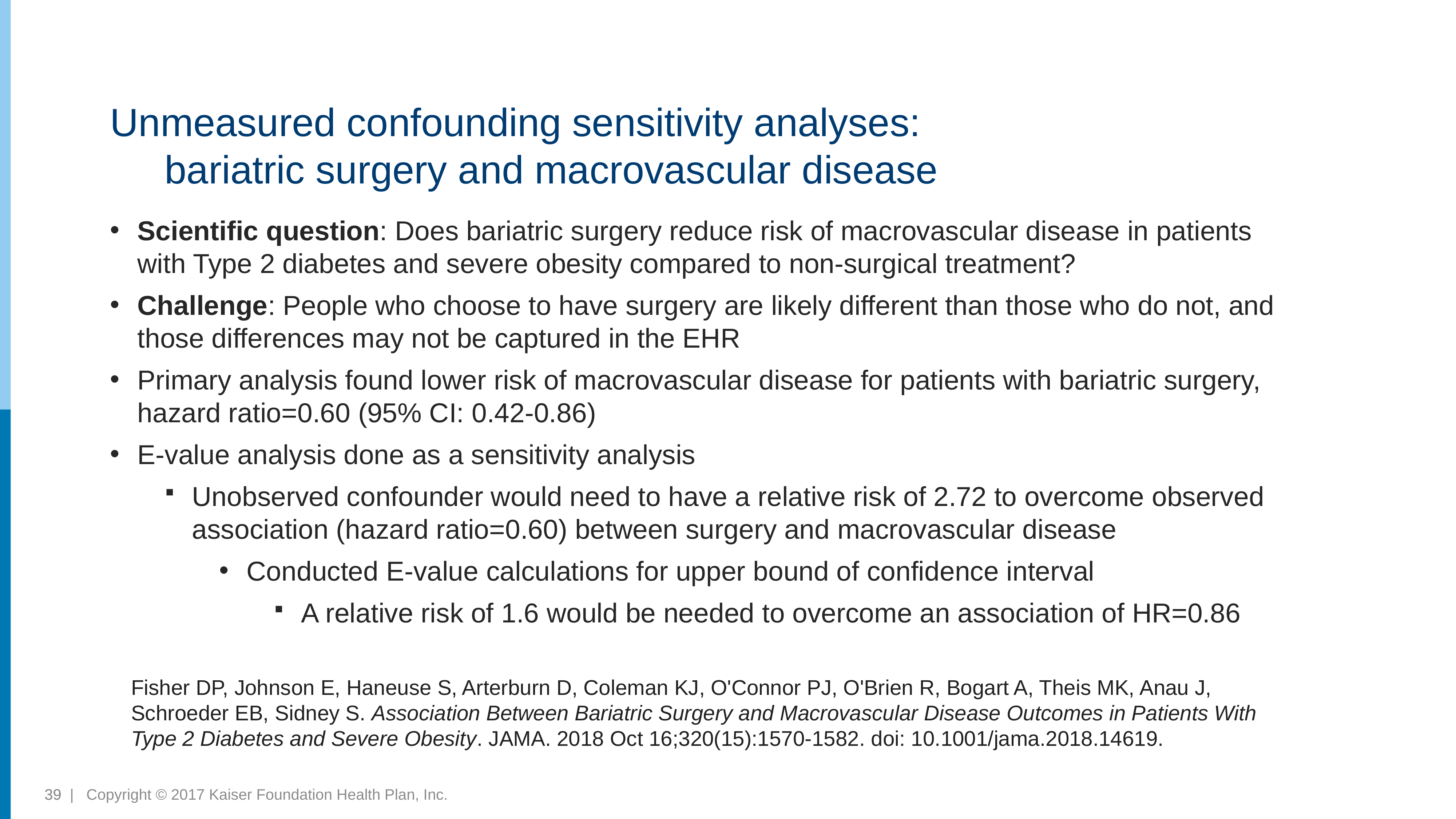

# Unmeasured confounding sensitivity analyses: bariatric surgery and macrovascular disease
Scientific question: Does bariatric surgery reduce risk of macrovascular disease in patients with Type 2 diabetes and severe obesity compared to non-surgical treatment?
Challenge: People who choose to have surgery are likely different than those who do not, and those differences may not be captured in the EHR
Primary analysis found lower risk of macrovascular disease for patients with bariatric surgery, hazard ratio=0.60 (95% CI: 0.42-0.86)
E-value analysis done as a sensitivity analysis
Unobserved confounder would need to have a relative risk of 2.72 to overcome observed association (hazard ratio=0.60) between surgery and macrovascular disease
Conducted E-value calculations for upper bound of confidence interval
A relative risk of 1.6 would be needed to overcome an association of HR=0.86
Fisher DP, Johnson E, Haneuse S, Arterburn D, Coleman KJ, O'Connor PJ, O'Brien R, Bogart A, Theis MK, Anau J, Schroeder EB, Sidney S. Association Between Bariatric Surgery and Macrovascular Disease Outcomes in Patients With Type 2 Diabetes and Severe Obesity. JAMA. 2018 Oct 16;320(15):1570-1582. doi: 10.1001/jama.2018.14619.
39